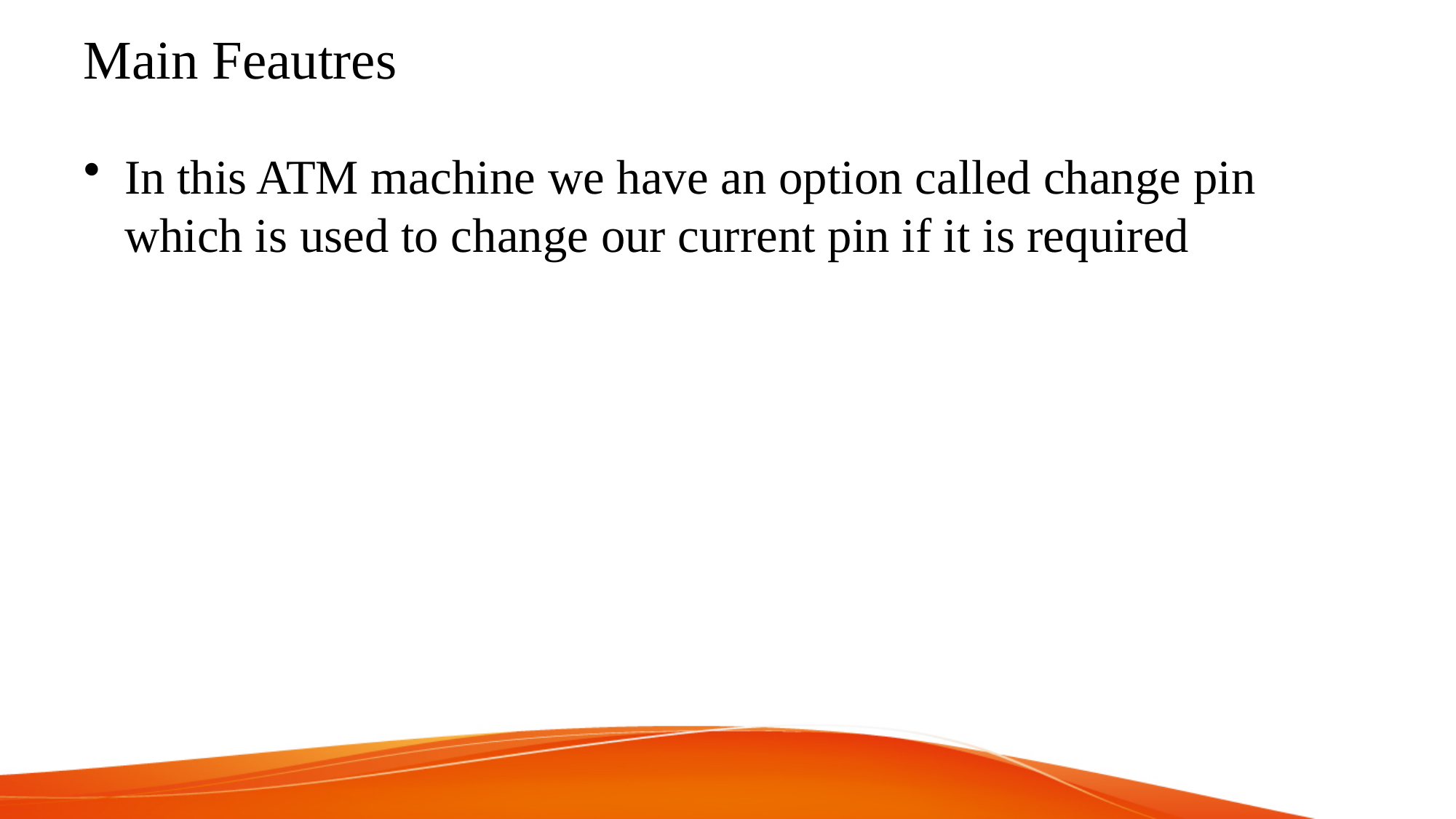

# Main Feautres
In this ATM machine we have an option called change pin which is used to change our current pin if it is required